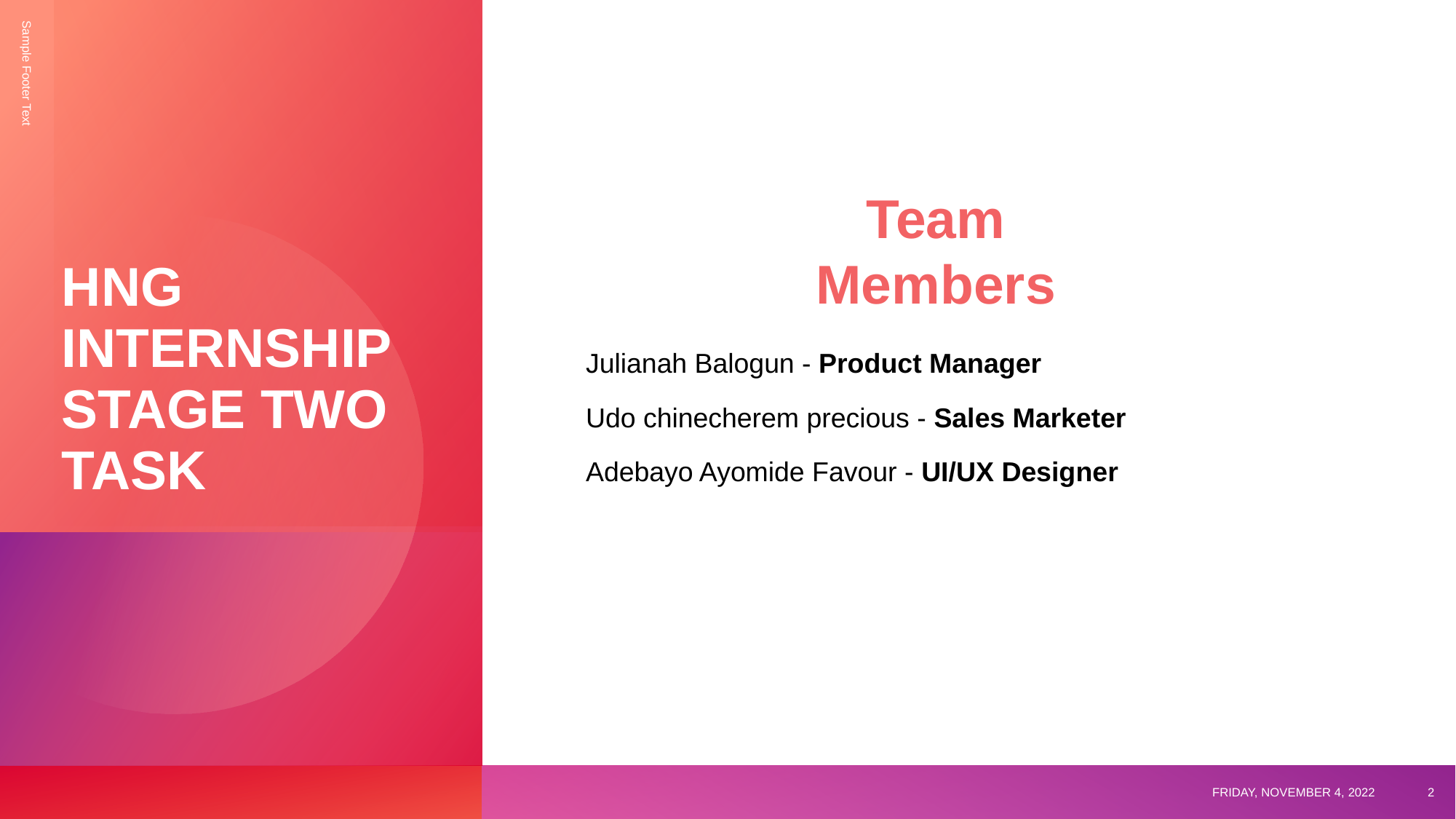

# HNG INTERNSHIP STAGE TWO TASK
Team Members
Sample Footer Text
Julianah Balogun - Product Manager
Udo chinecherem precious - Sales Marketer
Adebayo Ayomide Favour - UI/UX Designer
2
FRIDAY, NOVEMBER 4, 2022